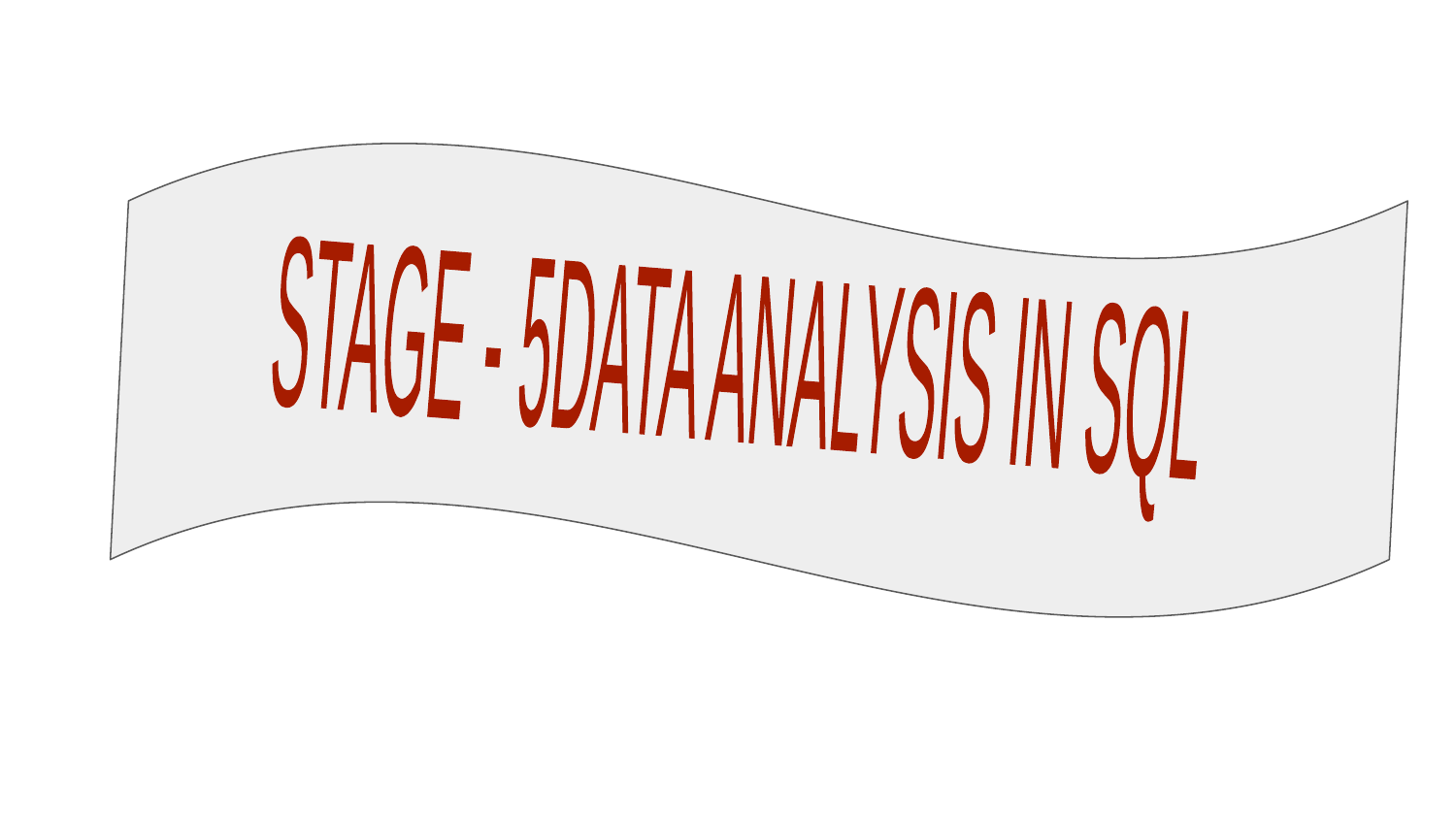

STAGE - 5
DATA ANALYSIS IN SQL